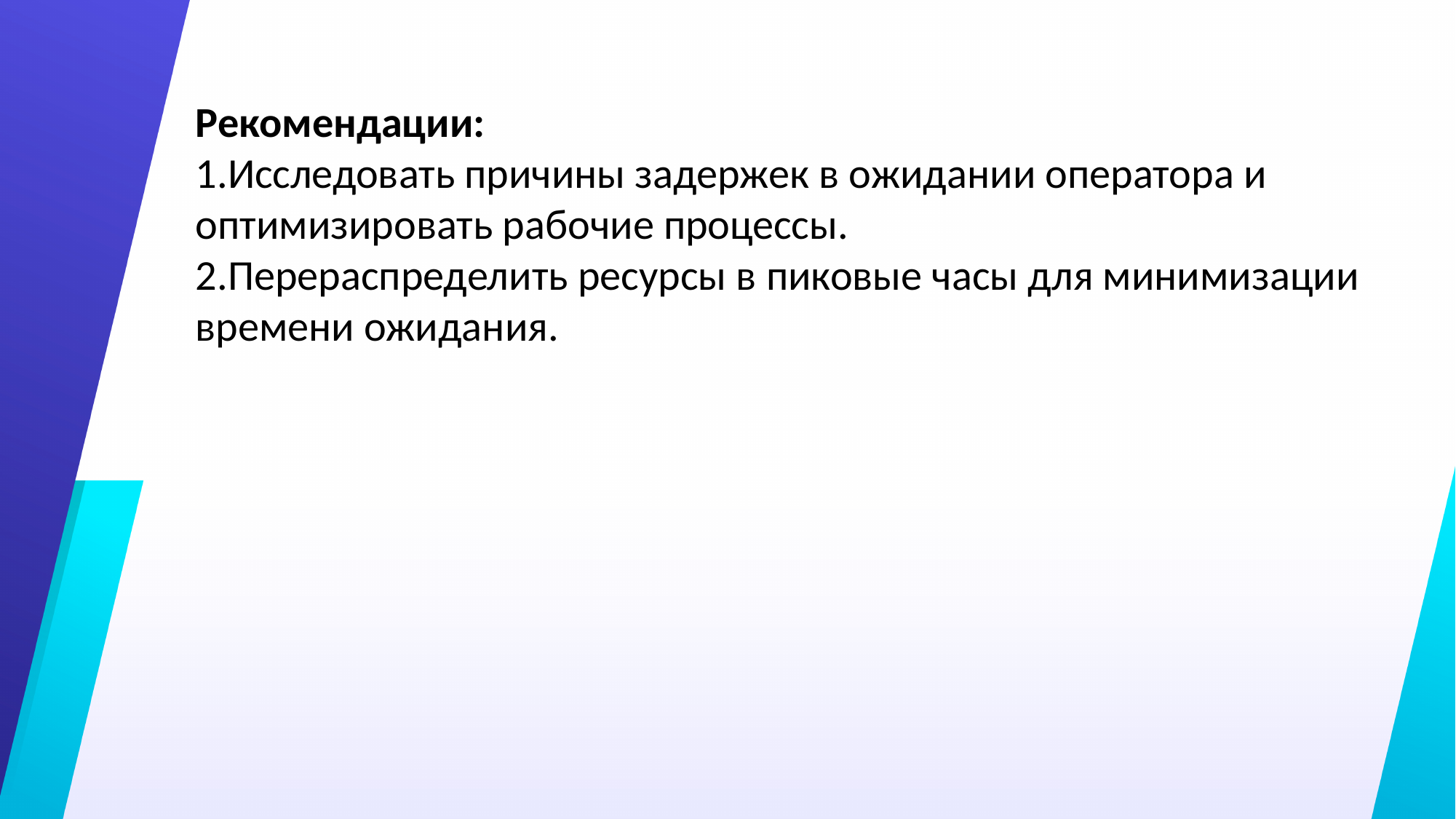

Рекомендации:
Исследовать причины задержек в ожидании оператора и оптимизировать рабочие процессы.
Перераспределить ресурсы в пиковые часы для минимизации времени ожидания.